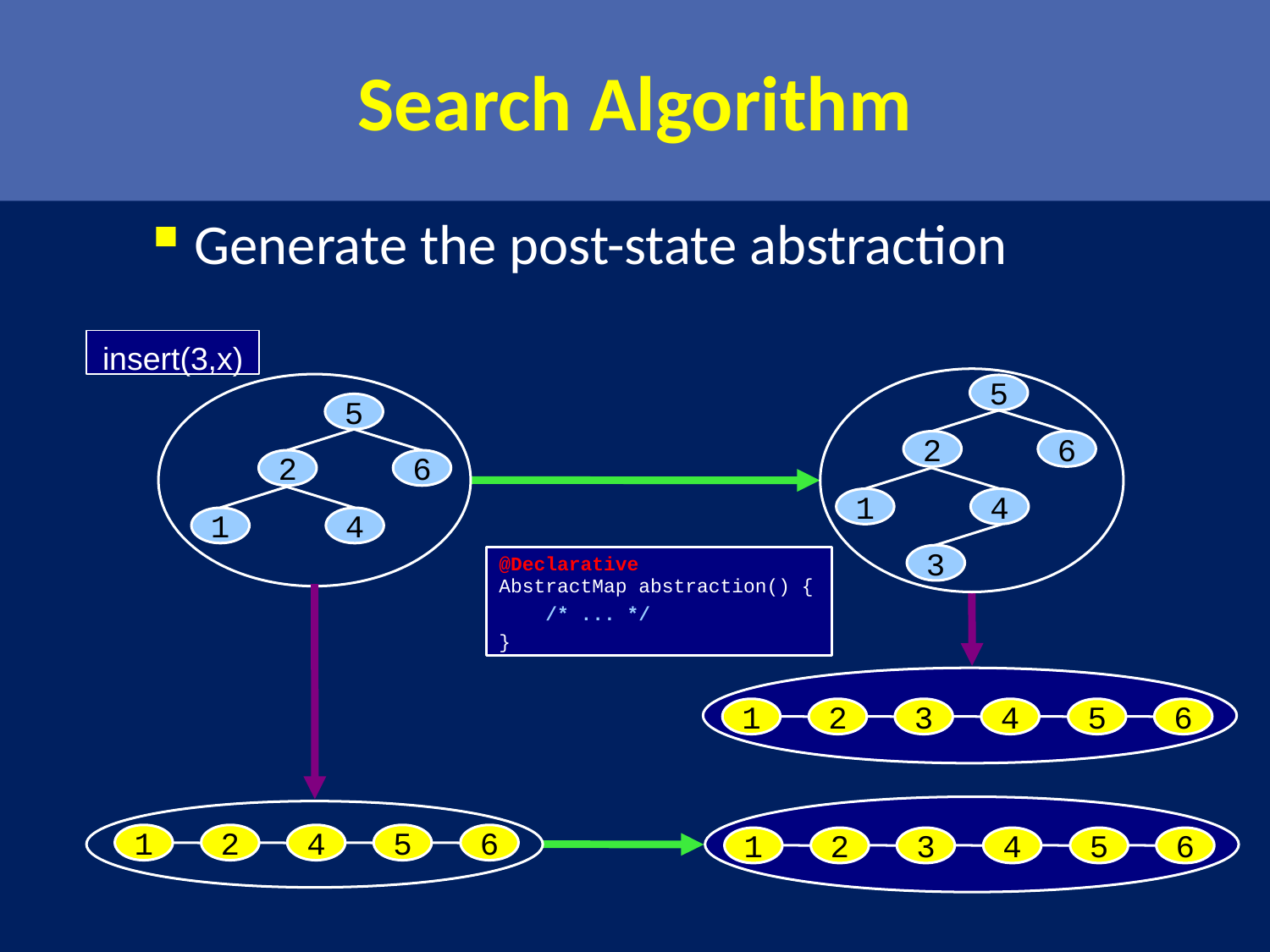

# Search Algorithm
Generate the post-state abstraction
insert(3,x)

5

2
6

1
4

3

5

2
6

1
4
@Declarative
AbstractMap abstraction() {
    /* ... */
}

1
2
3
4
5
6

1
2
3
4
5
6

1
2
4
5
6